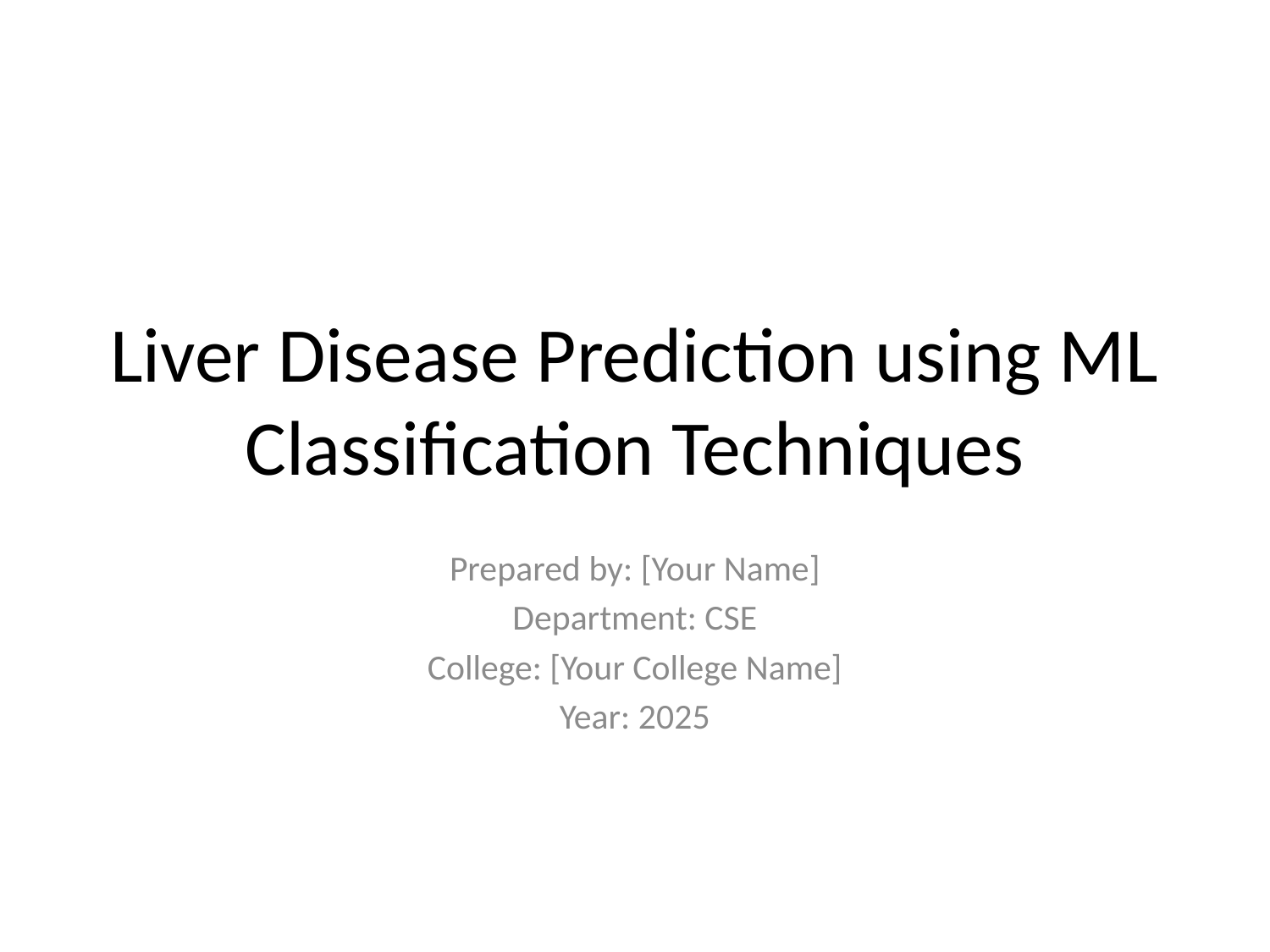

# Liver Disease Prediction using ML Classification Techniques
Prepared by: [Your Name]
Department: CSE
College: [Your College Name]
Year: 2025